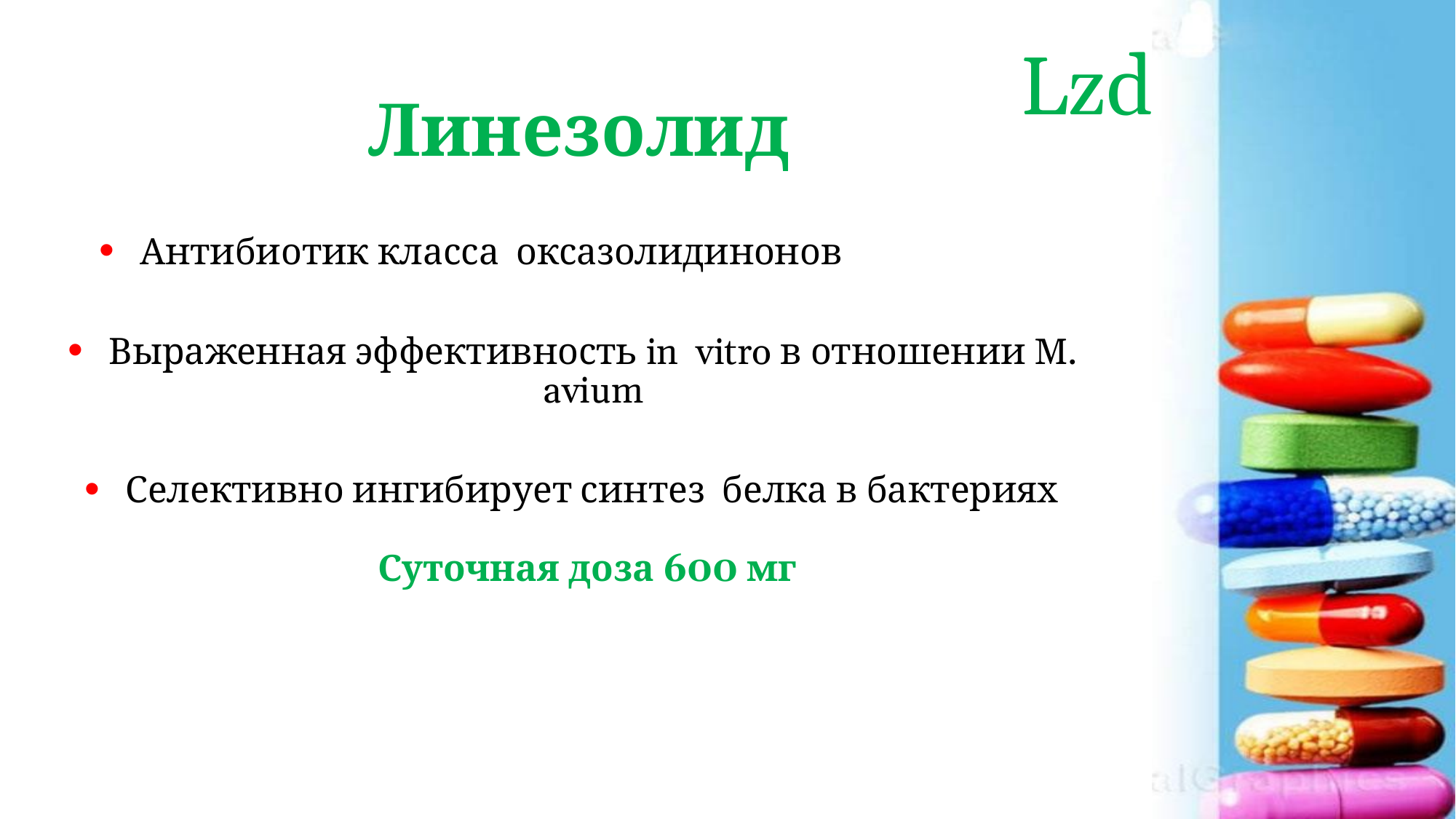

# Lzd
Линезолид
Антибиотик класса  оксазолидинонов

Выраженная эффективность in  vitro в отношении M. avium

Селективно ингибирует синтез  белка в бактериях
Суточная доза 600 мг